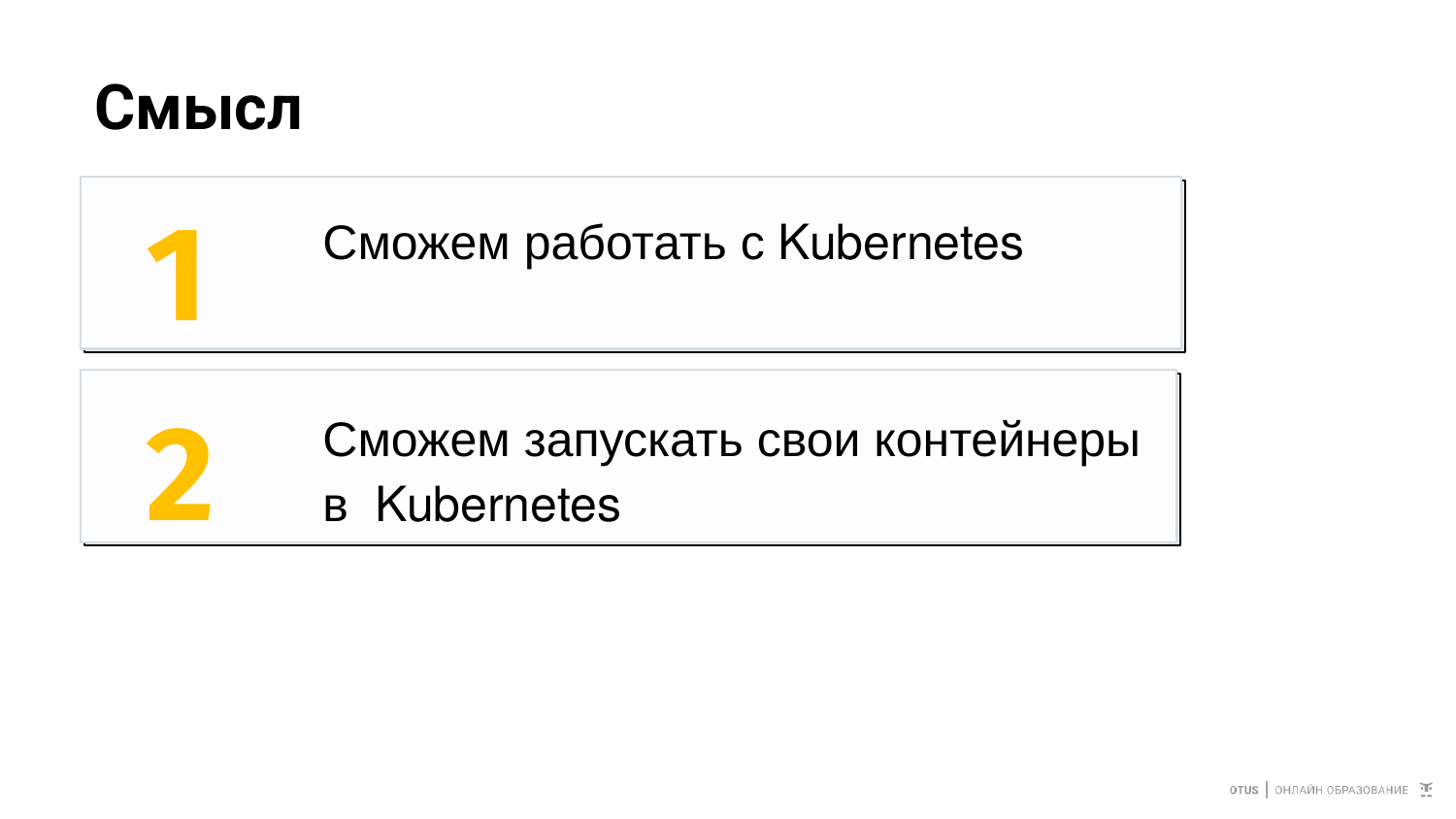

# Смысл

1
Сможем работать с Kubernetes

2
Сможем запускать свои контейнеры в  Kubernetes